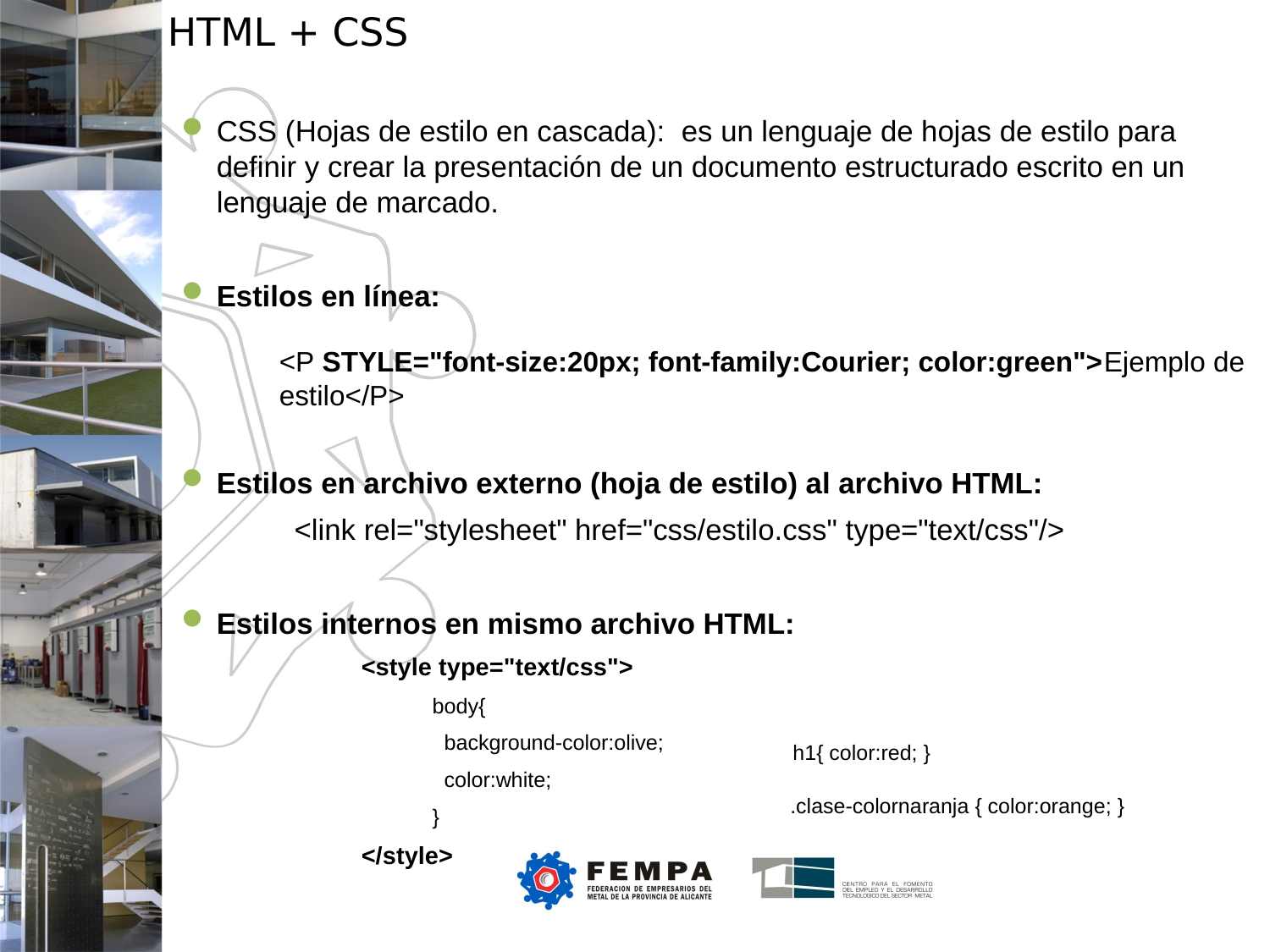

HTML + CSS

CSS (Hojas de estilo en cascada):  es un lenguaje de hojas de estilo para definir y crear la presentación de un documento estructurado escrito en un lenguaje de marcado.

Estilos en línea:

Estilos en archivo externo (hoja de estilo) al archivo HTML:
<link rel="stylesheet" href="css/estilo.css" type="text/css"/>

Estilos internos en mismo archivo HTML:
<style type="text/css">
  body{
    background-color:olive;
    color:white;
  }
</style>

<P STYLE="font-size:20px; font-family:Courier; color:green">Ejemplo de estilo</P>
h1{ color:red; }
.clase-colornaranja { color:orange; }